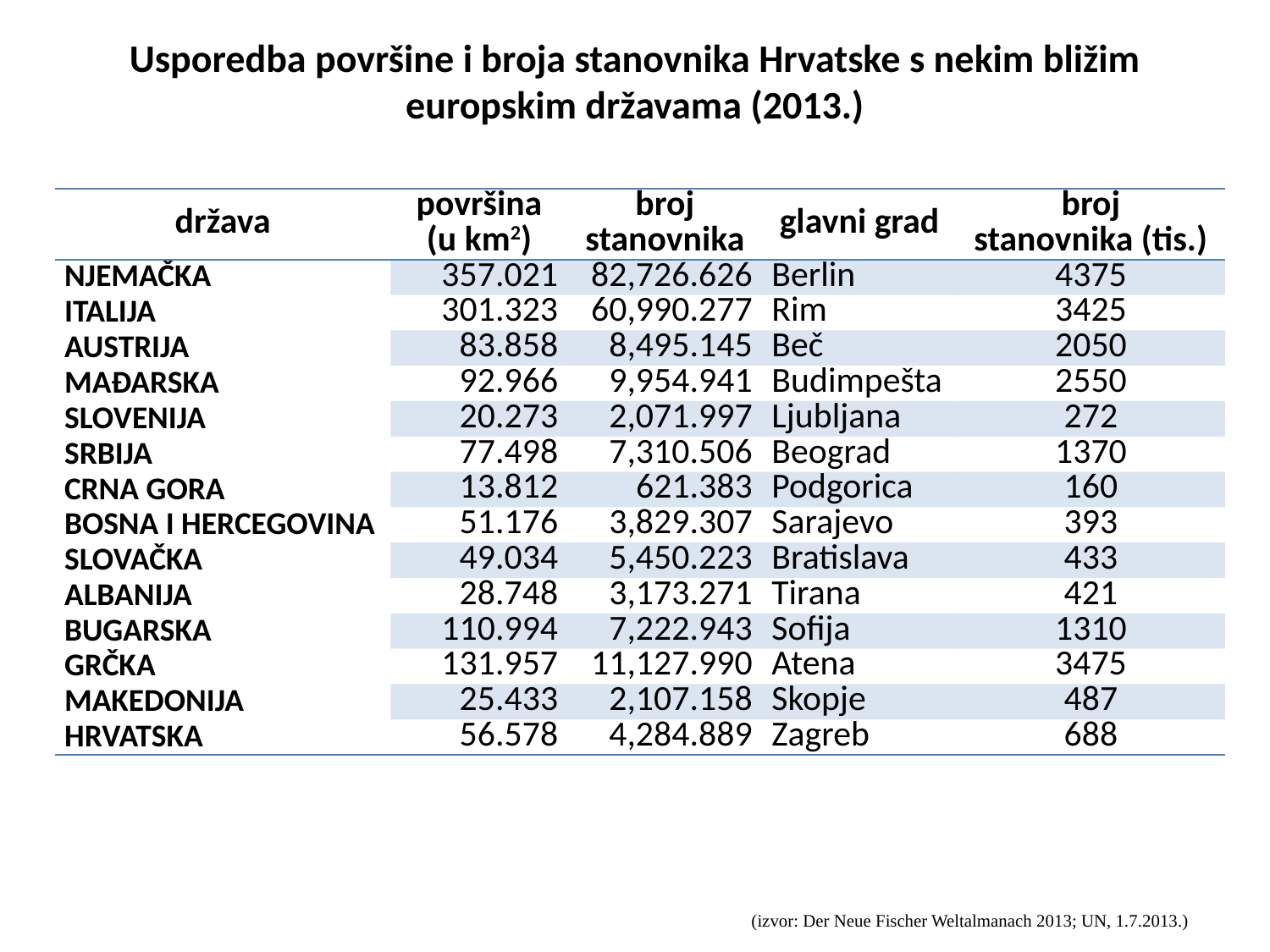

# Usporedba površine i broja stanovnika Hrvatske s nekim bližim europskim državama (2013.)
| država | površina (u km2) | broj stanovnika | glavni grad | broj stanovnika (tis.) |
| --- | --- | --- | --- | --- |
| NJEMAČKA | 357.021 | 82,726.626 | Berlin | 4375 |
| ITALIJA | 301.323 | 60,990.277 | Rim | 3425 |
| AUSTRIJA | 83.858 | 8,495.145 | Beč | 2050 |
| MAĐARSKA | 92.966 | 9,954.941 | Budimpešta | 2550 |
| SLOVENIJA | 20.273 | 2,071.997 | Ljubljana | 272 |
| SRBIJA | 77.498 | 7,310.506 | Beograd | 1370 |
| CRNA GORA | 13.812 | 621.383 | Podgorica | 160 |
| BOSNA I HERCEGOVINA | 51.176 | 3,829.307 | Sarajevo | 393 |
| SLOVAČKA | 49.034 | 5,450.223 | Bratislava | 433 |
| ALBANIJA | 28.748 | 3,173.271 | Tirana | 421 |
| BUGARSKA | 110.994 | 7,222.943 | Sofija | 1310 |
| GRČKA | 131.957 | 11,127.990 | Atena | 3475 |
| MAKEDONIJA | 25.433 | 2,107.158 | Skopje | 487 |
| HRVATSKA | 56.578 | 4,284.889 | Zagreb | 688 |
(izvor: Der Neue Fischer Weltalmanach 2013; UN, 1.7.2013.)